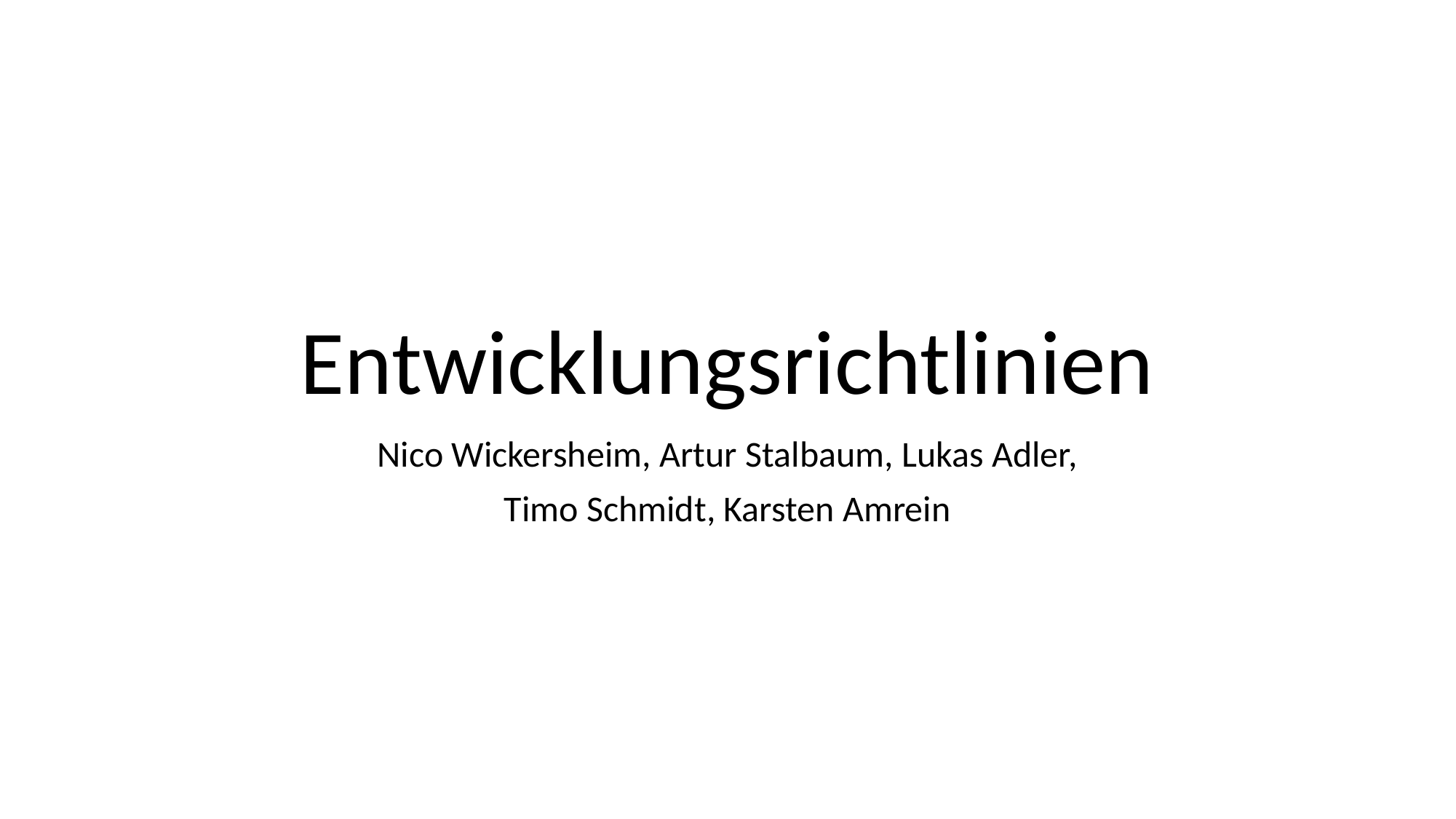

# Entwicklungsrichtlinien
Nico Wickersheim, Artur Stalbaum, Lukas Adler,
Timo Schmidt, Karsten Amrein